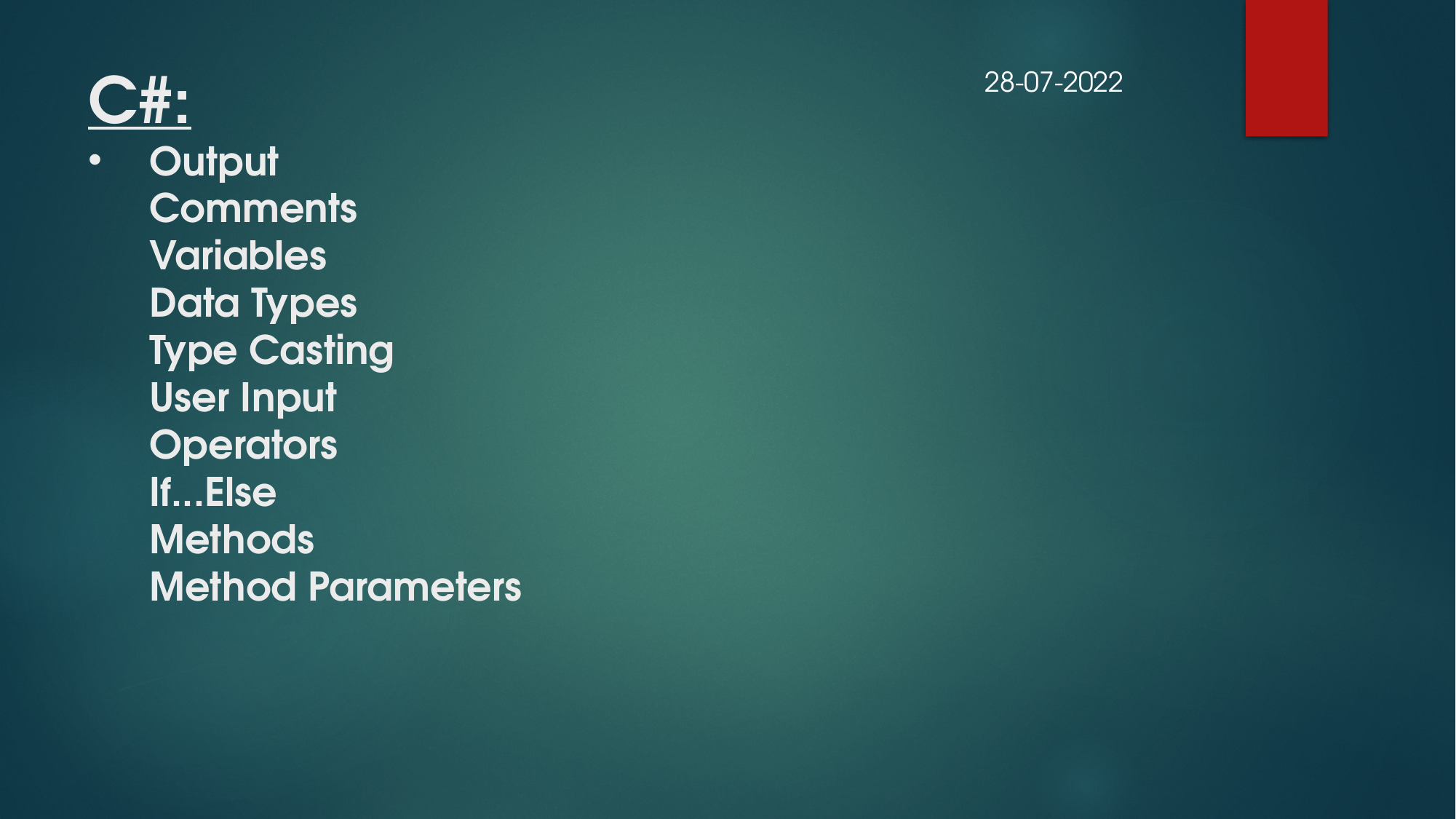

# C#:
Output
Comments
Variables
Data Types
Type Casting
User Input
Operators
If...Else
Methods
Method Parameters
28-07-2022